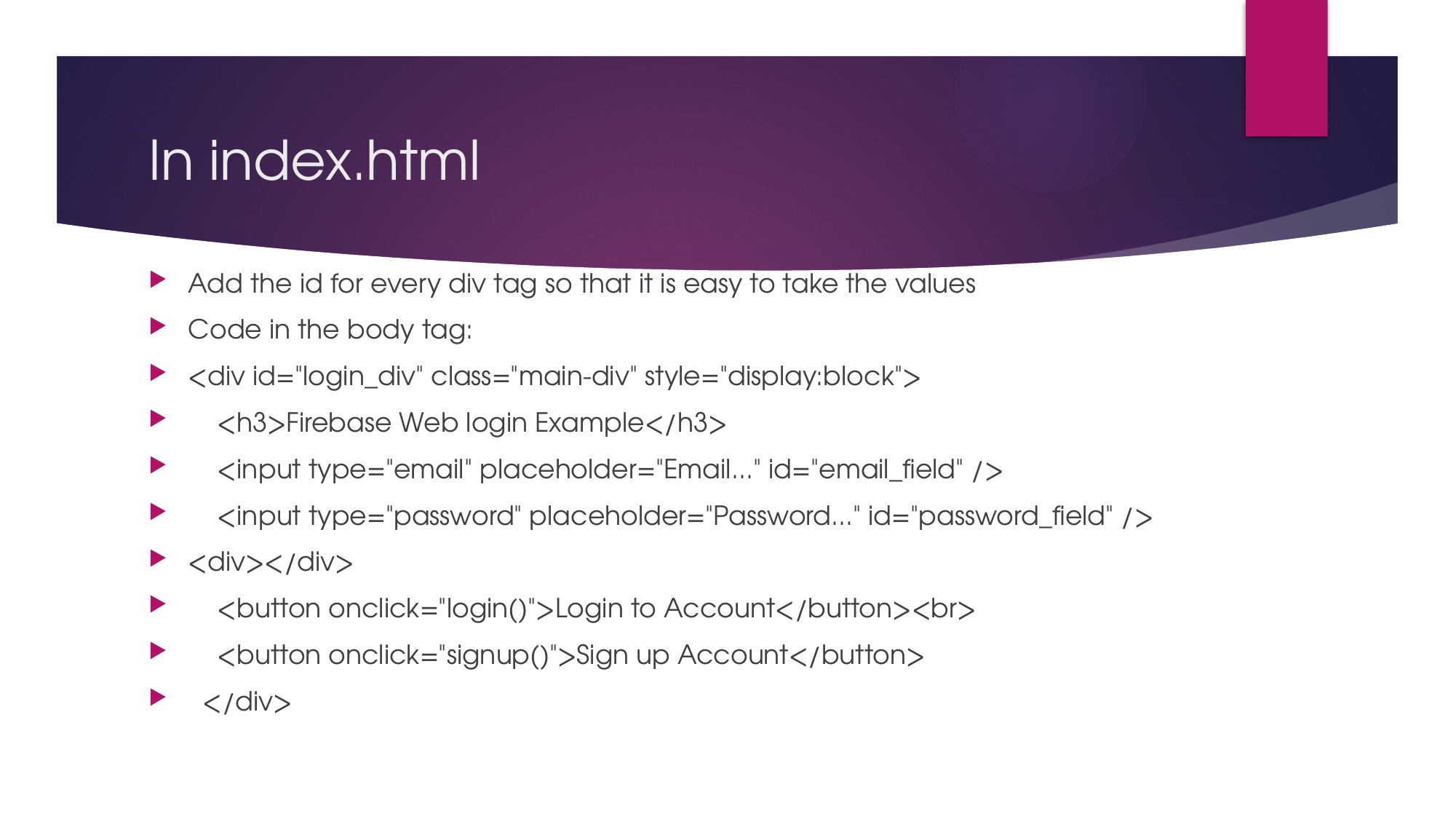

# In index.html
Add the id for every div tag so that it is easy to take the values
Code in the body tag:
<div id="login_div" class="main-div" style="display:block">
    <h3>Firebase Web login Example</h3>
    <input type="email" placeholder="Email..." id="email_field" />
    <input type="password" placeholder="Password..." id="password_field" />
<div></div>
    <button onclick="login()">Login to Account</button><br>
    <button onclick="signup()">Sign up Account</button>
  </div>